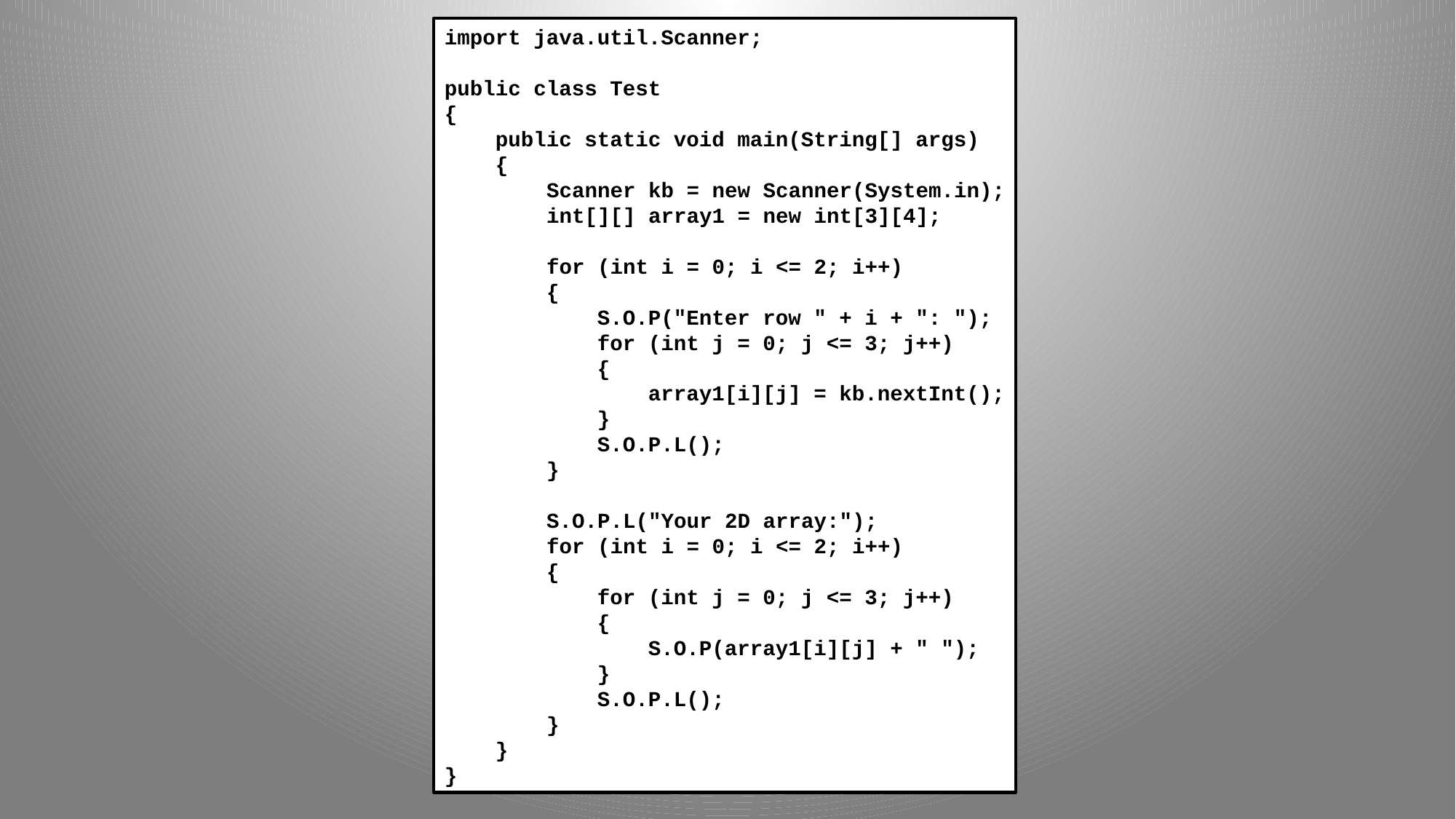

import java.util.Scanner;

public class Test
{
    public static void main(String[] args)
    {
        Scanner kb = new Scanner(System.in);
        int[][] array1 = new int[3][4];

        for (int i = 0; i <= 2; i++)
        {
            S.O.P("Enter row " + i + ": ");
            for (int j = 0; j <= 3; j++)
            {
                array1[i][j] = kb.nextInt();
            }
            S.O.P.L();
        }

        S.O.P.L("Your 2D array:");
        for (int i = 0; i <= 2; i++)
        {
            for (int j = 0; j <= 3; j++)
            {
                S.O.P(array1[i][j] + " ");
            }
            S.O.P.L();
        }
    }
}